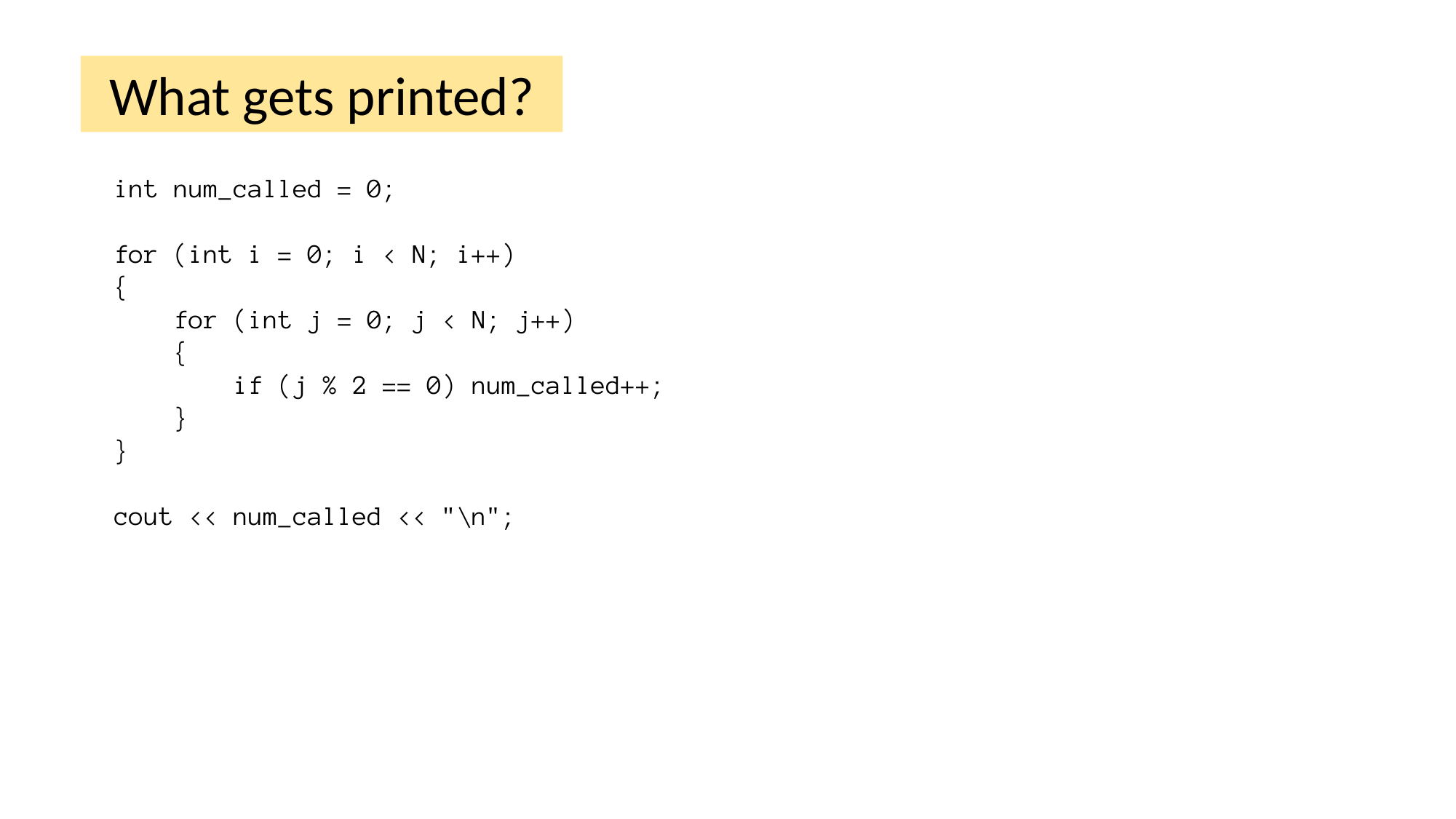

What gets printed?
int num_called = 0;

for (int i = 0; i < N; i++)
{
    for (int j = 0; j < N; j++)
    {
        if (j % 2 == 0) num_called++;
    }
}

cout << num_called << "\n";